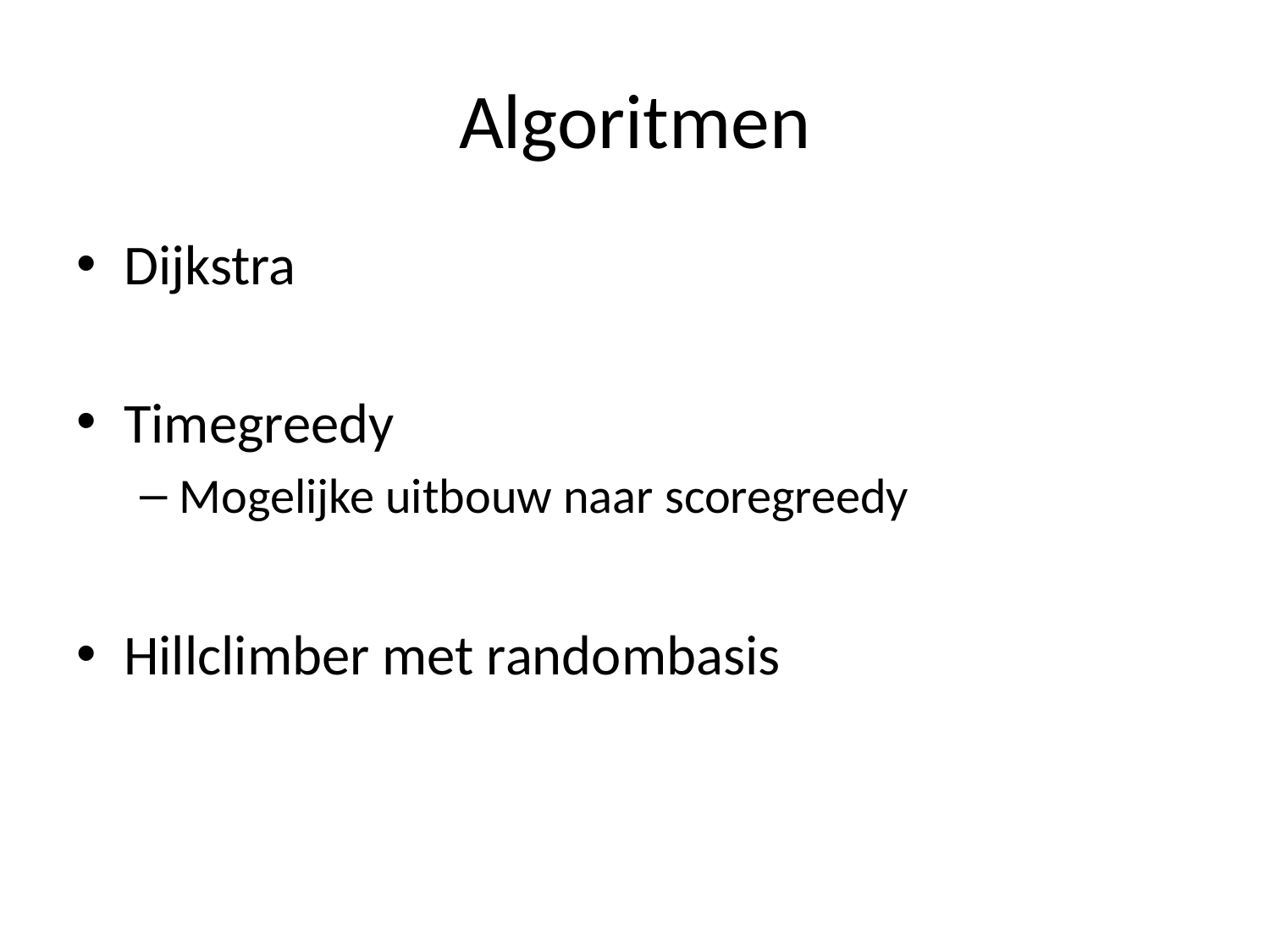

# Algoritmen
Dijkstra

Timegreedy
Mogelijke uitbouw naar scoregreedy

Hillclimber met randombasis